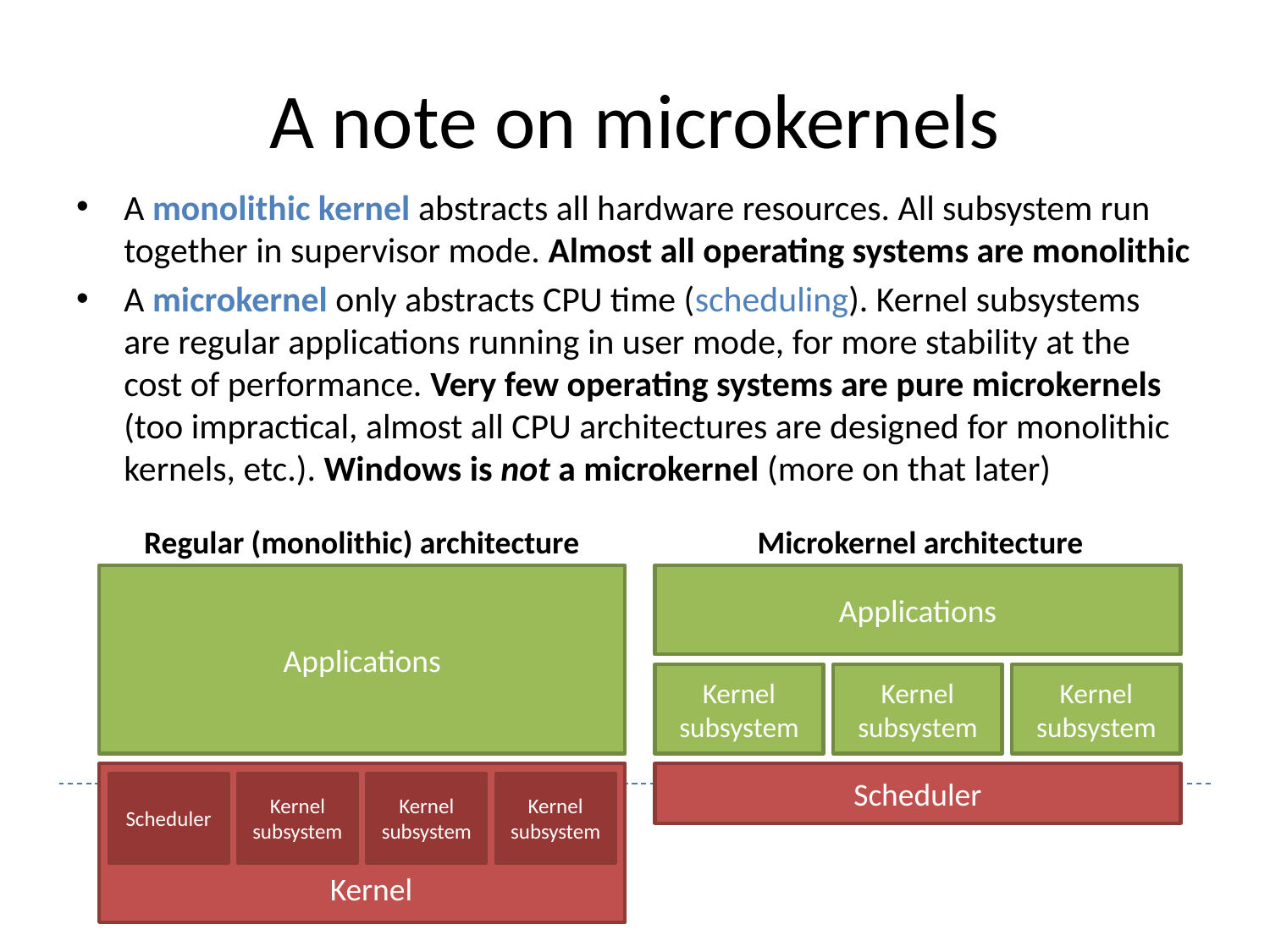

# A note on microkernels
A monolithic kernel abstracts all hardware resources. All subsystem run together in supervisor mode. Almost all operating systems are monolithic
A microkernel only abstracts CPU time (scheduling). Kernel subsystems are regular applications running in user mode, for more stability at the cost of performance. Very few operating systems are pure microkernels (too impractical, almost all CPU architectures are designed for monolithic kernels, etc.). Windows is not a microkernel (more on that later)
Regular (monolithic) architecture
Microkernel architecture
Applications
Applications
Kernel subsystem
Kernel subsystem
Kernel subsystem

Scheduler
Scheduler
Kernel subsystem
Kernel subsystem
Kernel subsystem
Kernel